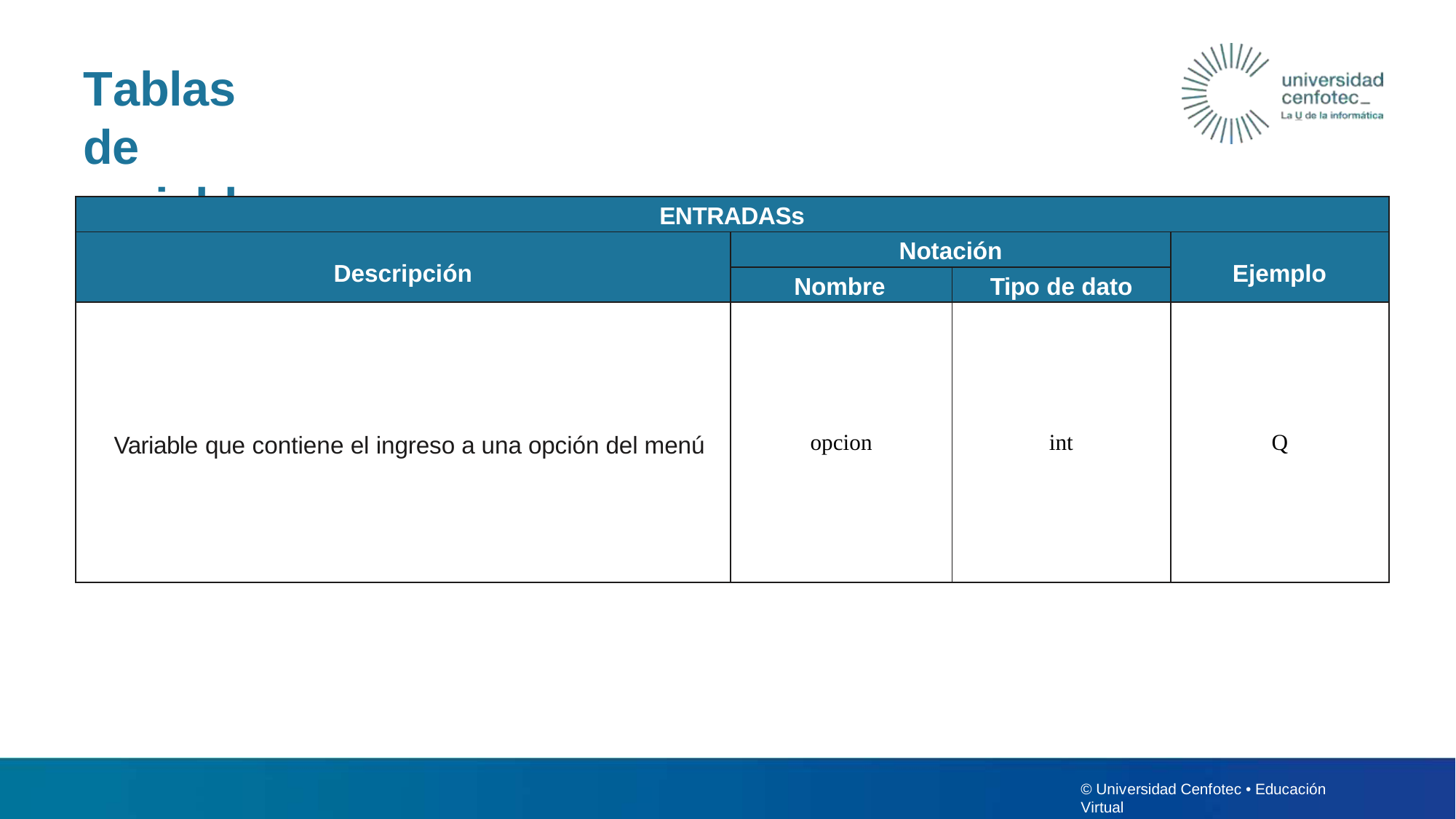

# Tablas de  variables
| ENTRADASs |  |  |  |
| --- | --- | --- | --- |
| Descripción | Notación |  | Ejemplo |
|  | Nombre | Tipo de dato |  |
| Variable que contiene el ingreso a una opción del menú | opcion | int | Q |
© Universidad Cenfotec • Educación Virtual